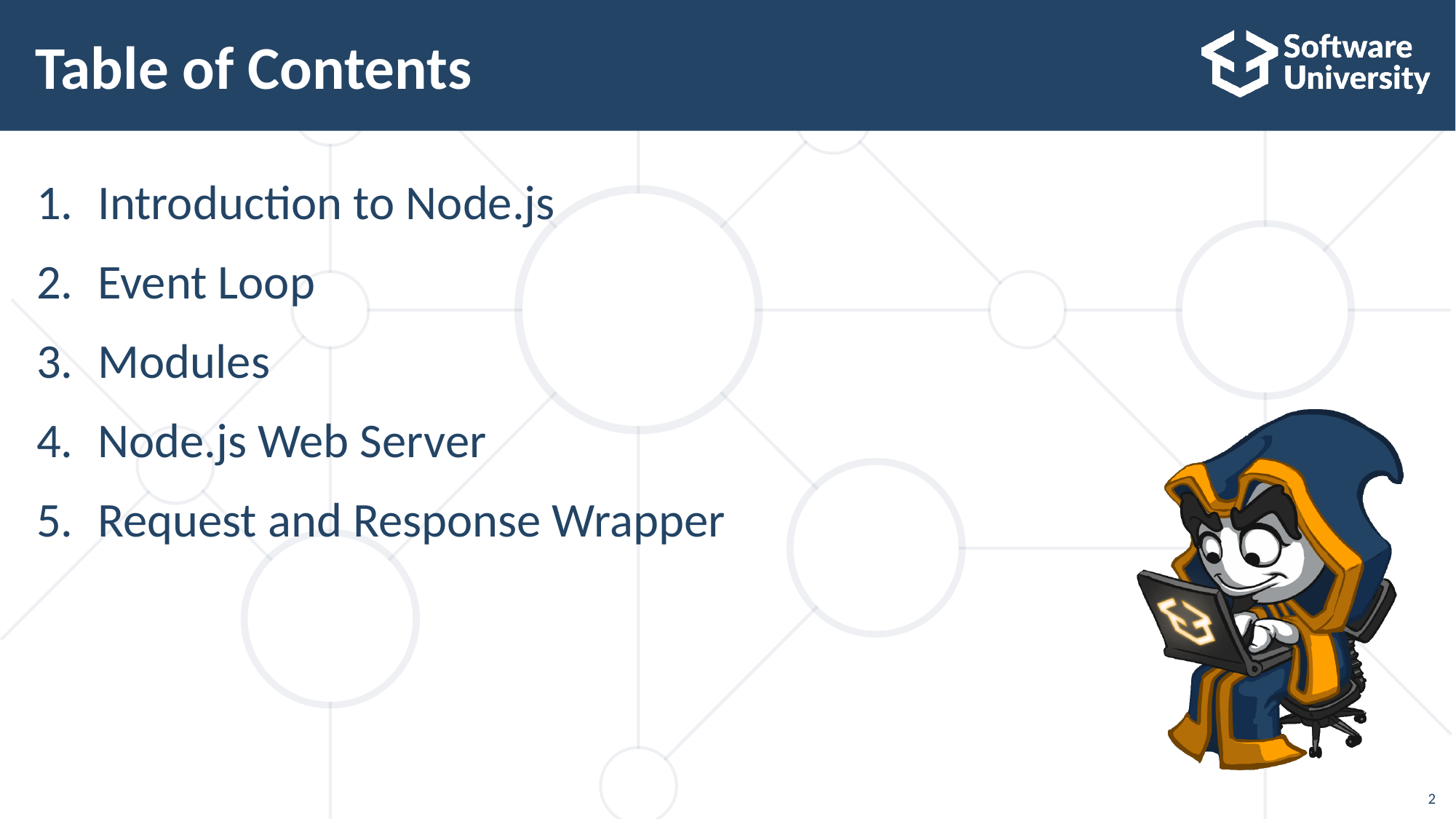

# Table of Contents
Introduction to Node.js
Event Loop
Modules
Node.js Web Server
Request and Response Wrapper
2